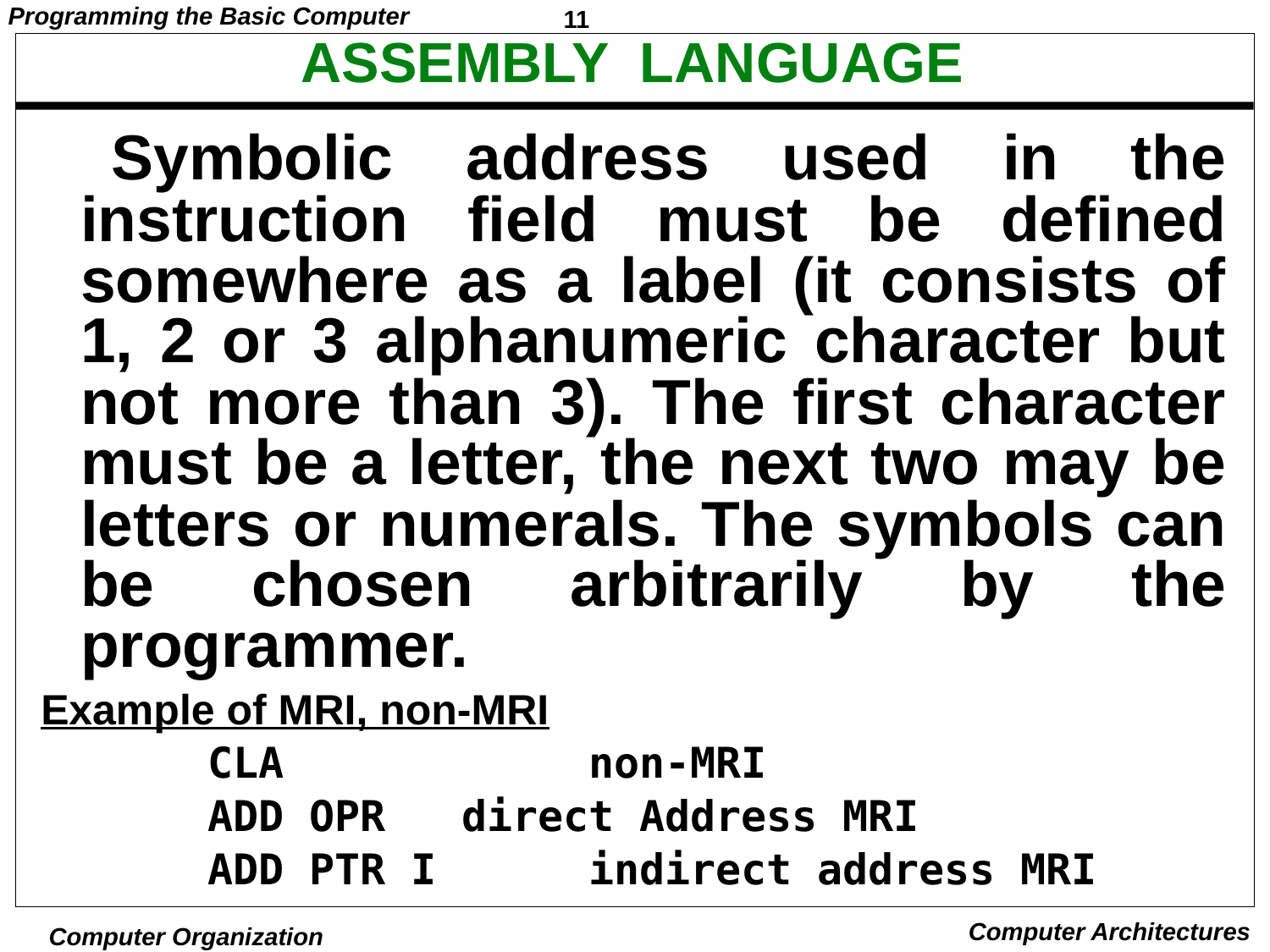

# ASSEMBLY  LANGUAGE
 Symbolic address used in the instruction field must be defined somewhere as a label (it consists of 1, 2 or 3 alphanumeric character but not more than 3). The first character must be a letter, the next two may be letters or numerals. The symbols can be chosen arbitrarily by the programmer.
Example of MRI, non-MRI
		CLA			non-MRI
		ADD OPR  	direct Address MRI
		ADD PTR I 	indirect address MRI